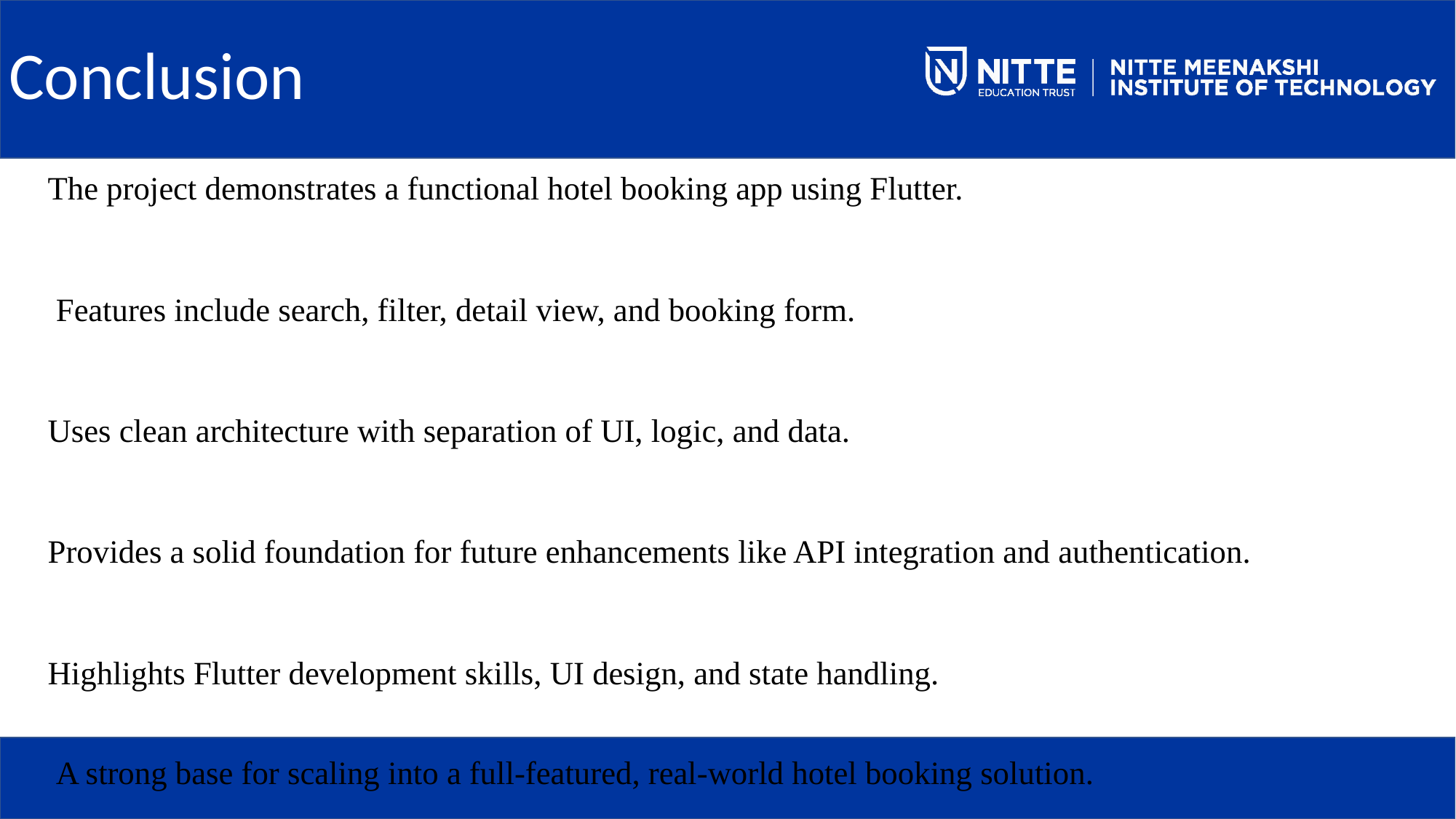

# Conclusion
The project demonstrates a functional hotel booking app using Flutter.

 Features include search, filter, detail view, and booking form.

Uses clean architecture with separation of UI, logic, and data.

Provides a solid foundation for future enhancements like API integration and authentication.

Highlights Flutter development skills, UI design, and state handling.

 A strong base for scaling into a full-featured, real-world hotel booking solution.